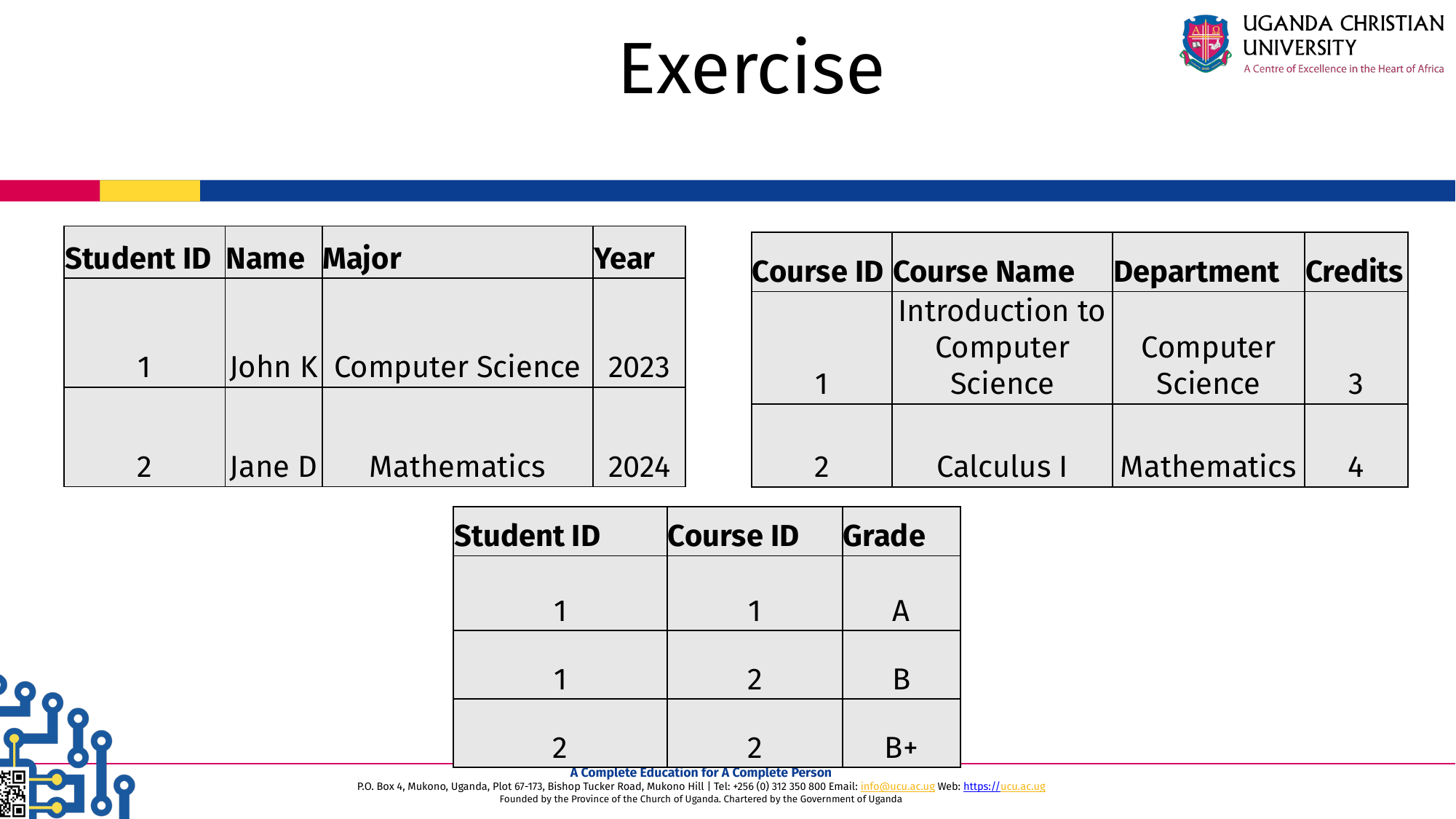

Exercise
| Student ID | Name | Major | Year |
| --- | --- | --- | --- |
| 1 | John K | Computer Science | 2023 |
| 2 | Jane D | Mathematics | 2024 |
| Course ID | Course Name | Department | Credits |
| --- | --- | --- | --- |
| 1 | Introduction to Computer Science | Computer Science | 3 |
| 2 | Calculus I | Mathematics | 4 |
| Student ID | Course ID | Grade |
| --- | --- | --- |
| 1 | 1 | A |
| 1 | 2 | B |
| 2 | 2 | B+ |
13